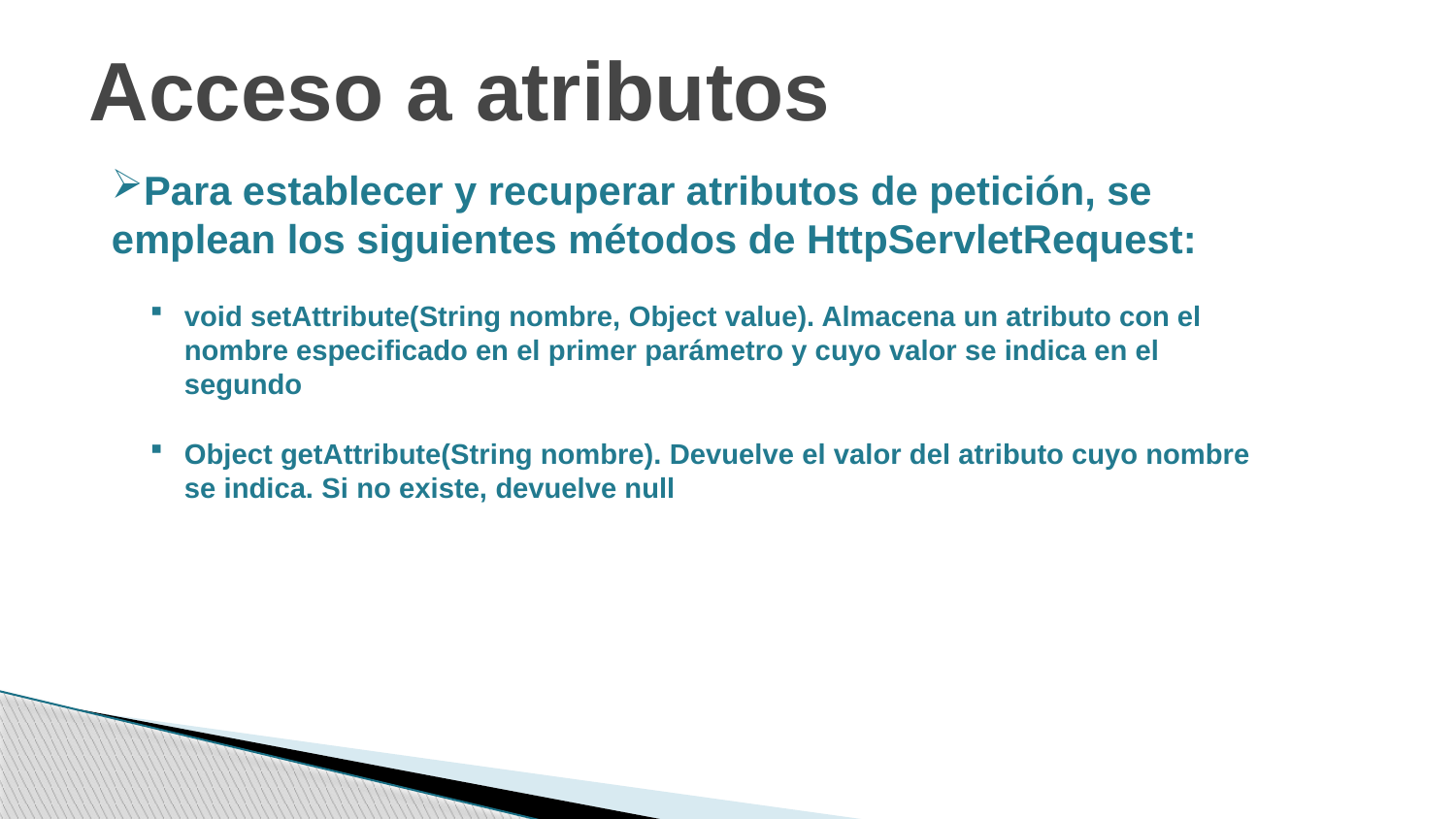

Acceso a atributos
Para establecer y recuperar atributos de petición, se emplean los siguientes métodos de HttpServletRequest:
void setAttribute(String nombre, Object value). Almacena un atributo con el nombre especificado en el primer parámetro y cuyo valor se indica en el segundo
Object getAttribute(String nombre). Devuelve el valor del atributo cuyo nombre se indica. Si no existe, devuelve null